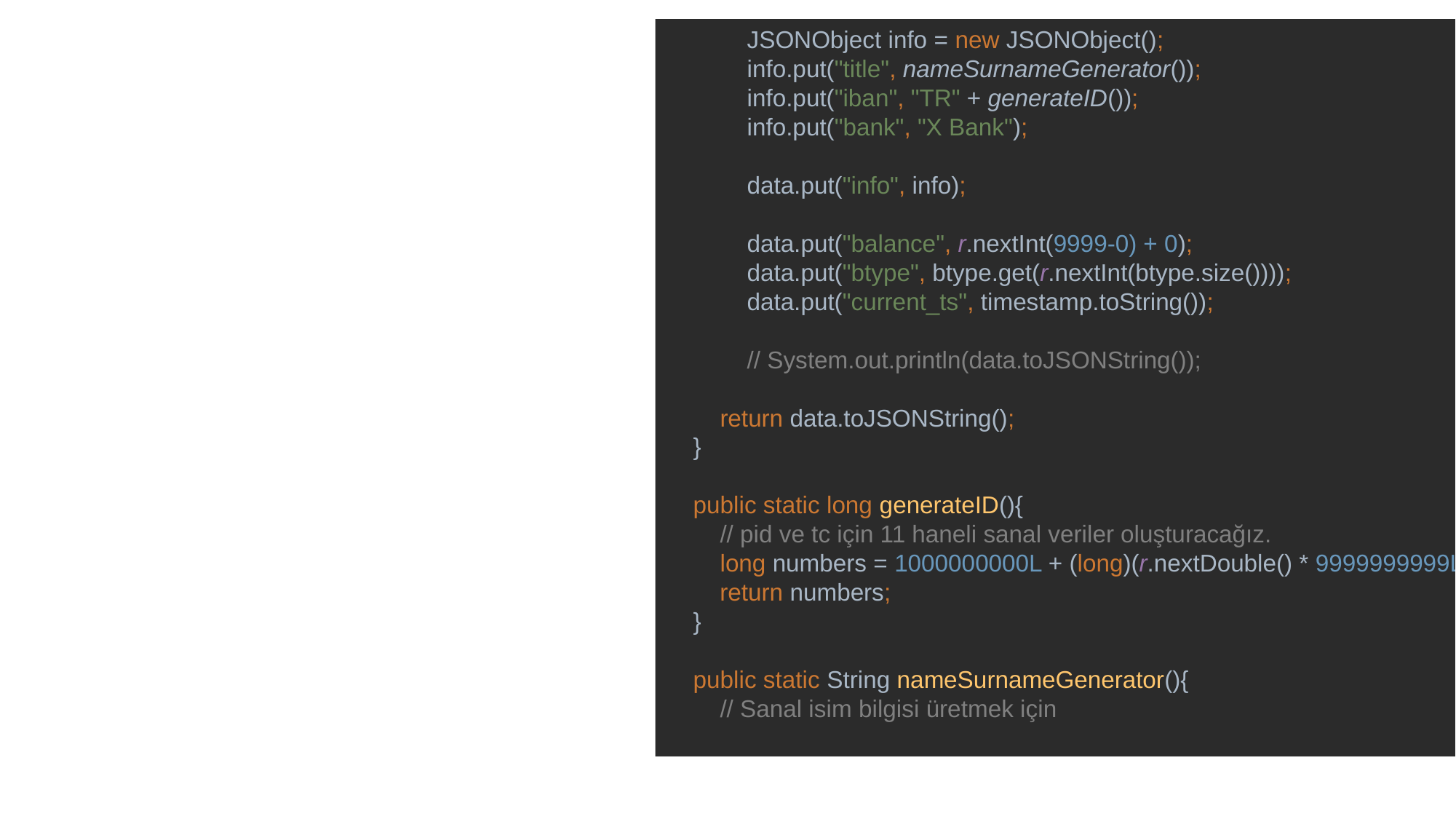

JSONObject info = new JSONObject();
            info.put("title", nameSurnameGenerator());
            info.put("iban", "TR" + generateID());
            info.put("bank", "X Bank");
            data.put("info", info);
            data.put("balance", r.nextInt(9999-0) + 0);
            data.put("btype", btype.get(r.nextInt(btype.size())));
            data.put("current_ts", timestamp.toString());
            // System.out.println(data.toJSONString());
        return data.toJSONString();
    }
    public static long generateID(){
        // pid ve tc için 11 haneli sanal veriler oluşturacağız.
        long numbers = 1000000000L + (long)(r.nextDouble() * 9999999999L);
        return numbers;
    }
    public static String nameSurnameGenerator(){
        // Sanal isim bilgisi üretmek için